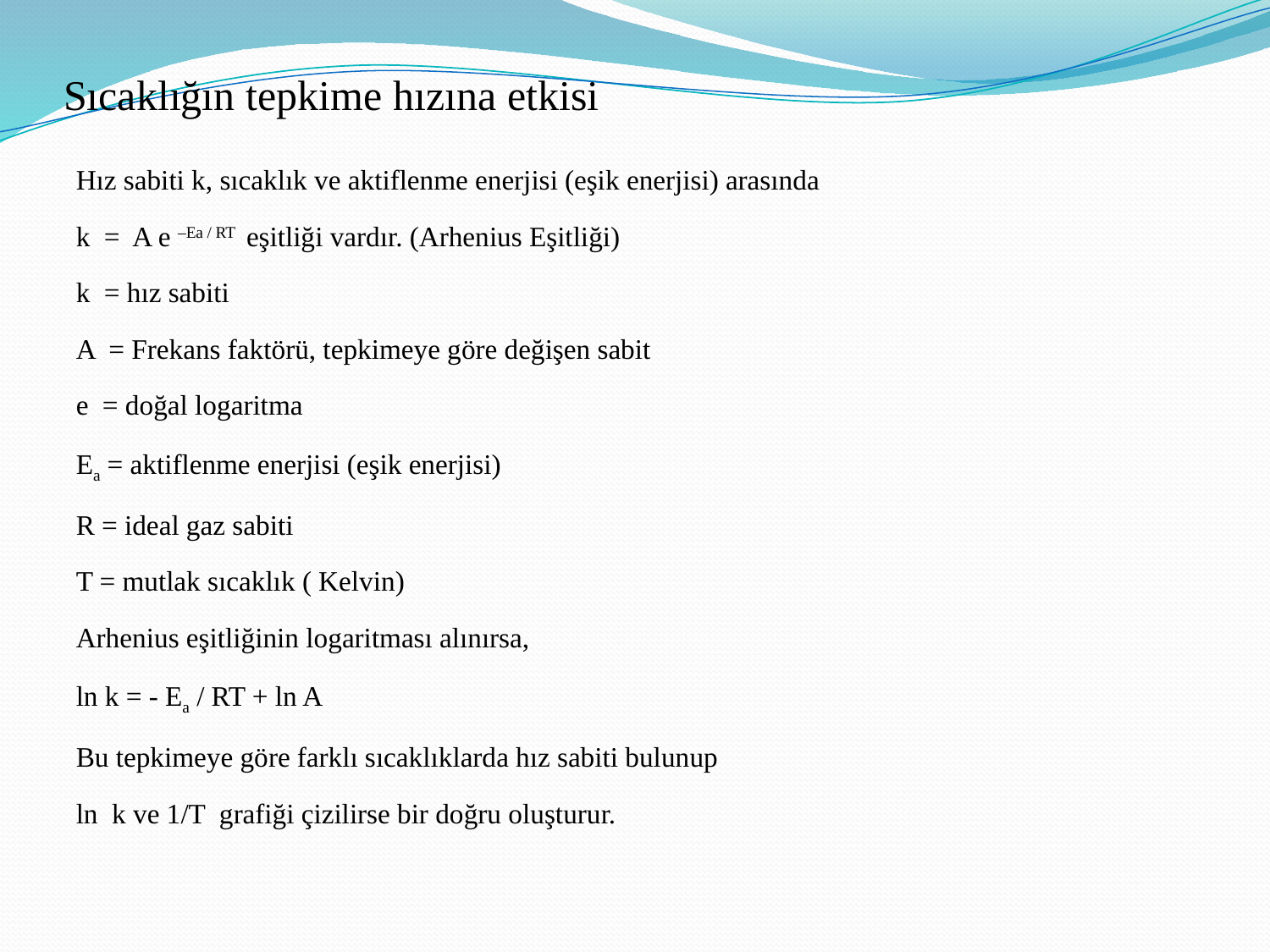

# Sıcaklığın tepkime hızına etkisi
Hız sabiti k, sıcaklık ve aktiflenme enerjisi (eşik enerjisi) arasında
k  =  A e –Ea / RT  eşitliği vardır. (Arhenius Eşitliği)
k  = hız sabiti
A  = Frekans faktörü, tepkimeye göre değişen sabit
e  = doğal logaritma
Ea = aktiflenme enerjisi (eşik enerjisi)
R = ideal gaz sabiti
T = mutlak sıcaklık ( Kelvin)
Arhenius eşitliğinin logaritması alınırsa,
ln k = - Ea / RT + ln A
Bu tepkimeye göre farklı sıcaklıklarda hız sabiti bulunup
ln  k ve 1/T  grafiği çizilirse bir doğru oluşturur.